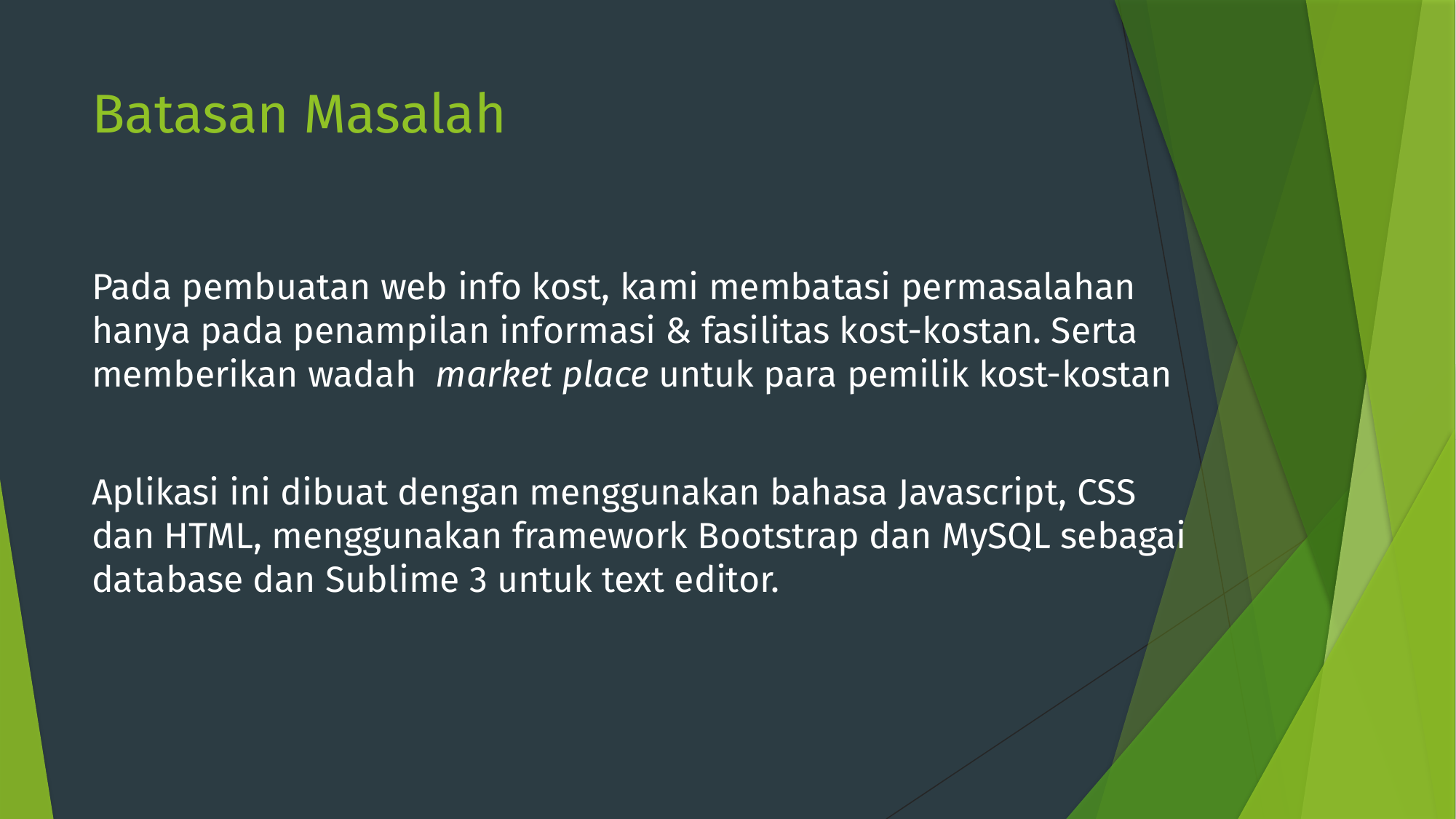

# Batasan Masalah
Pada pembuatan web info kost, kami membatasi permasalahan hanya pada penampilan informasi & fasilitas kost-kostan. Serta memberikan wadah  market place untuk para pemilik kost-kostan

Aplikasi ini dibuat dengan menggunakan bahasa Javascript, CSS dan HTML, menggunakan framework Bootstrap dan MySQL sebagai database dan Sublime 3 untuk text editor.